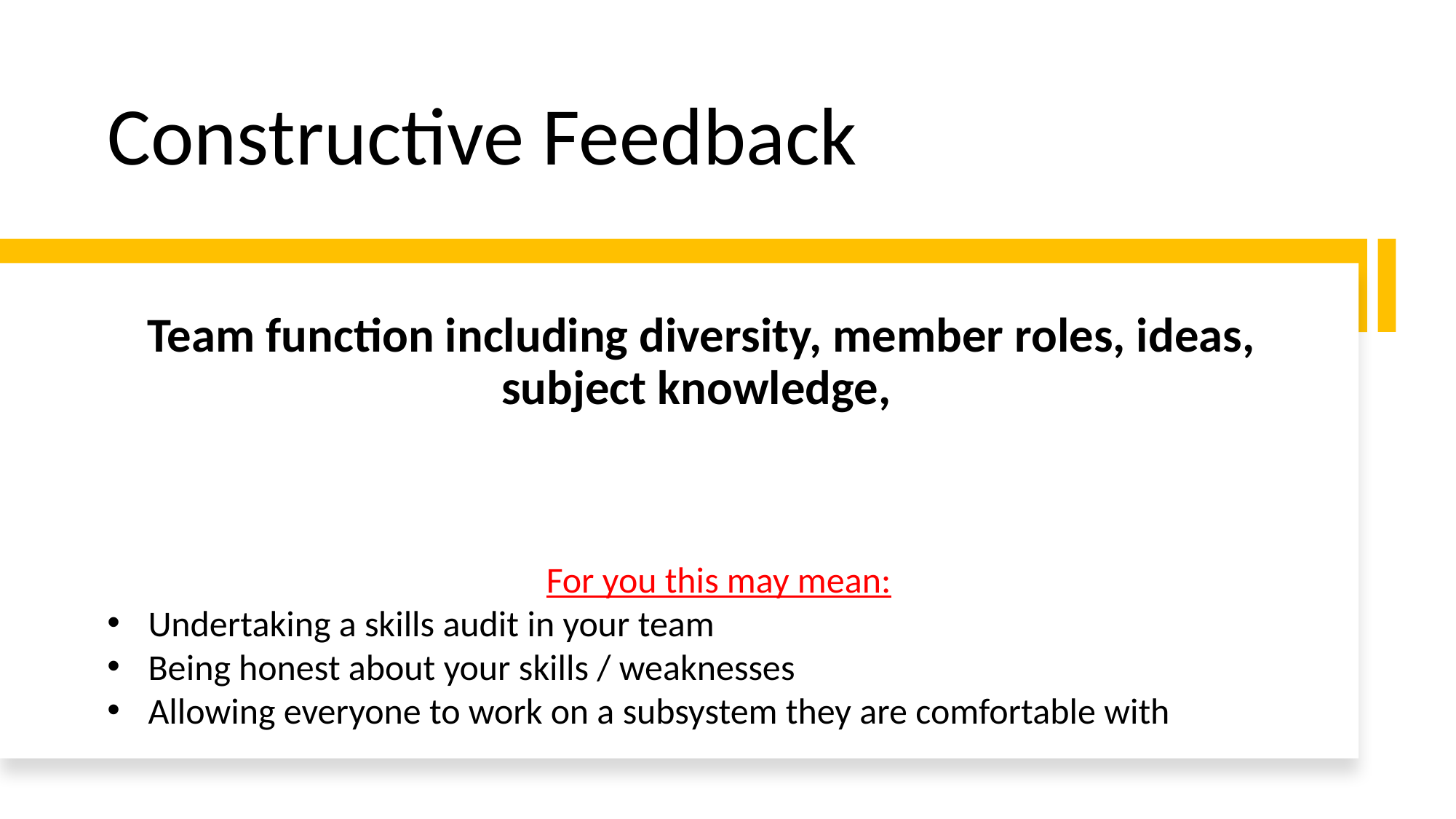

# Constructive Feedback

Team function including diversity, member roles, ideas, subject knowledge,
For you this may mean:
Undertaking a skills audit in your team
Being honest about your skills / weaknesses
Allowing everyone to work on a subsystem they are comfortable with